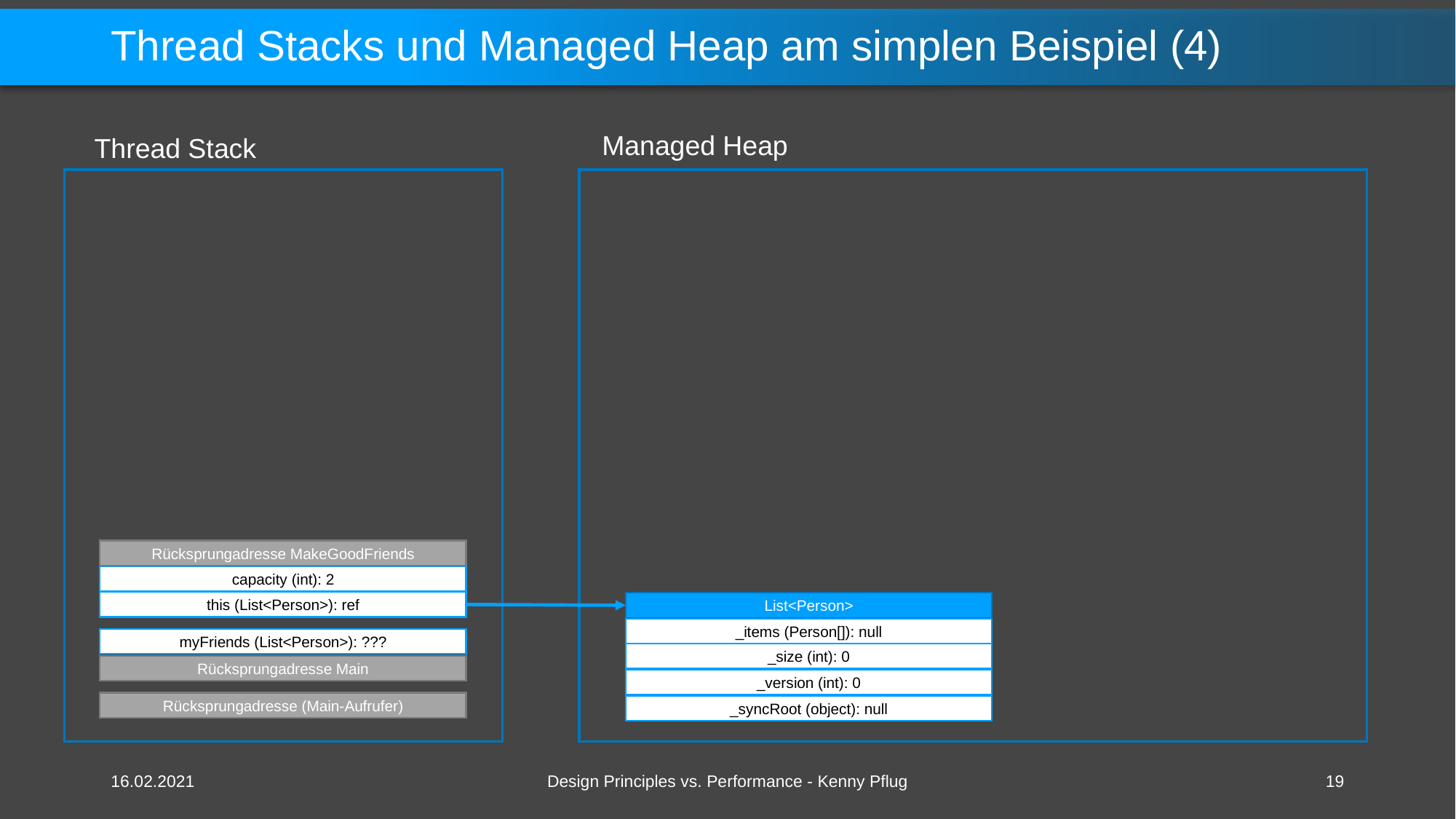

# Thread Stacks und Managed Heap am simplen Beispiel (4)
Managed Heap
Thread Stack

Rücksprungadresse MakeGoodFriends
capacity (int): 2
this (List<Person>): ref
List<Person>
_items (Person[]): null
myFriends (List<Person>): ???
_size (int): 0
Rücksprungadresse Main
_version (int): 0
Rücksprungadresse (Main-Aufrufer)
_syncRoot (object): null
16.02.2021
Design Principles vs. Performance - Kenny Pflug
19